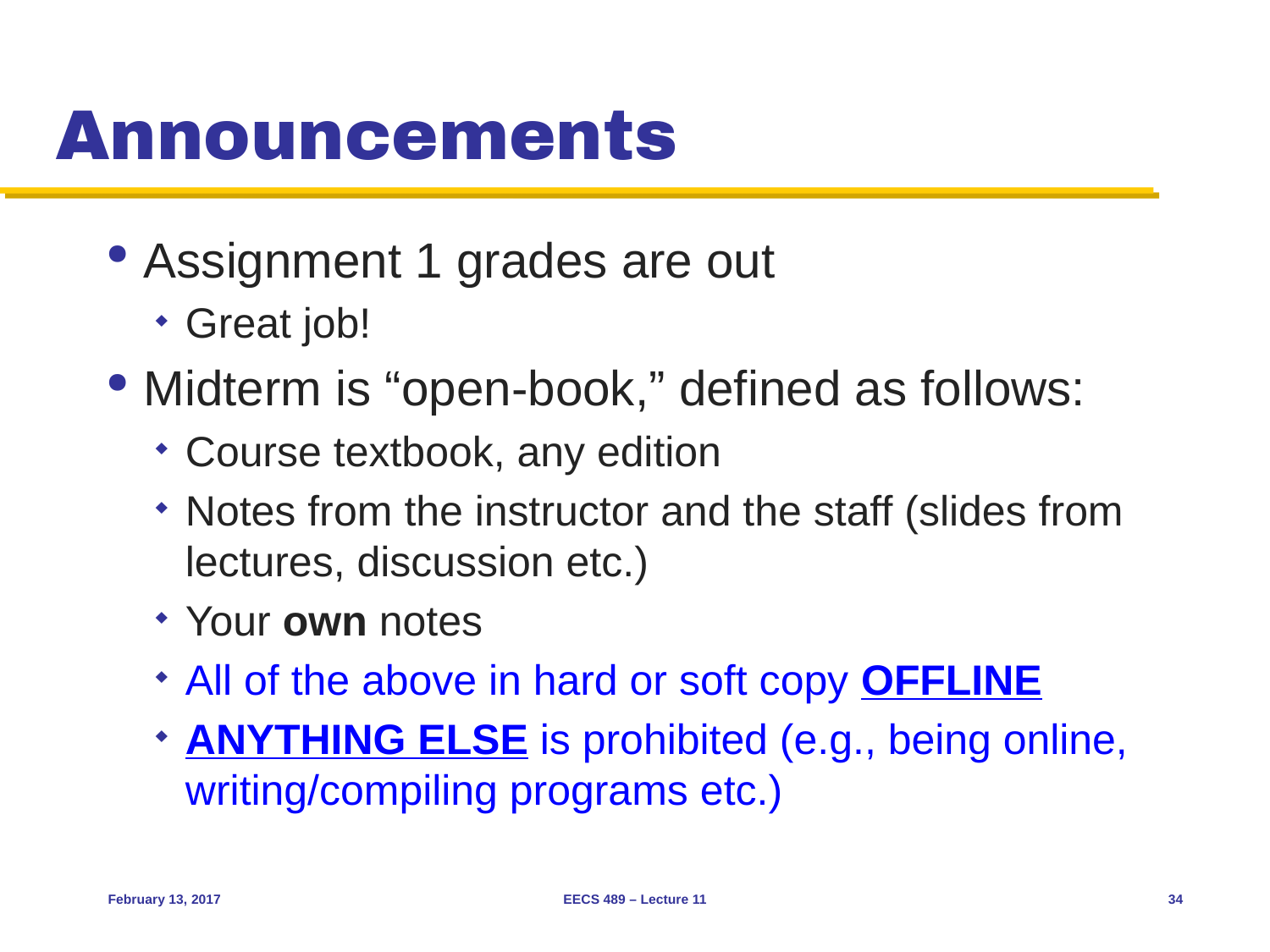

# Announcements
Assignment 1 grades are out
Great job!
Midterm is “open-book,” defined as follows:
Course textbook, any edition
Notes from the instructor and the staff (slides from lectures, discussion etc.)
Your own notes
All of the above in hard or soft copy OFFLINE
ANYTHING ELSE is prohibited (e.g., being online, writing/compiling programs etc.)
February 13, 2017
EECS 489 – Lecture 11
34